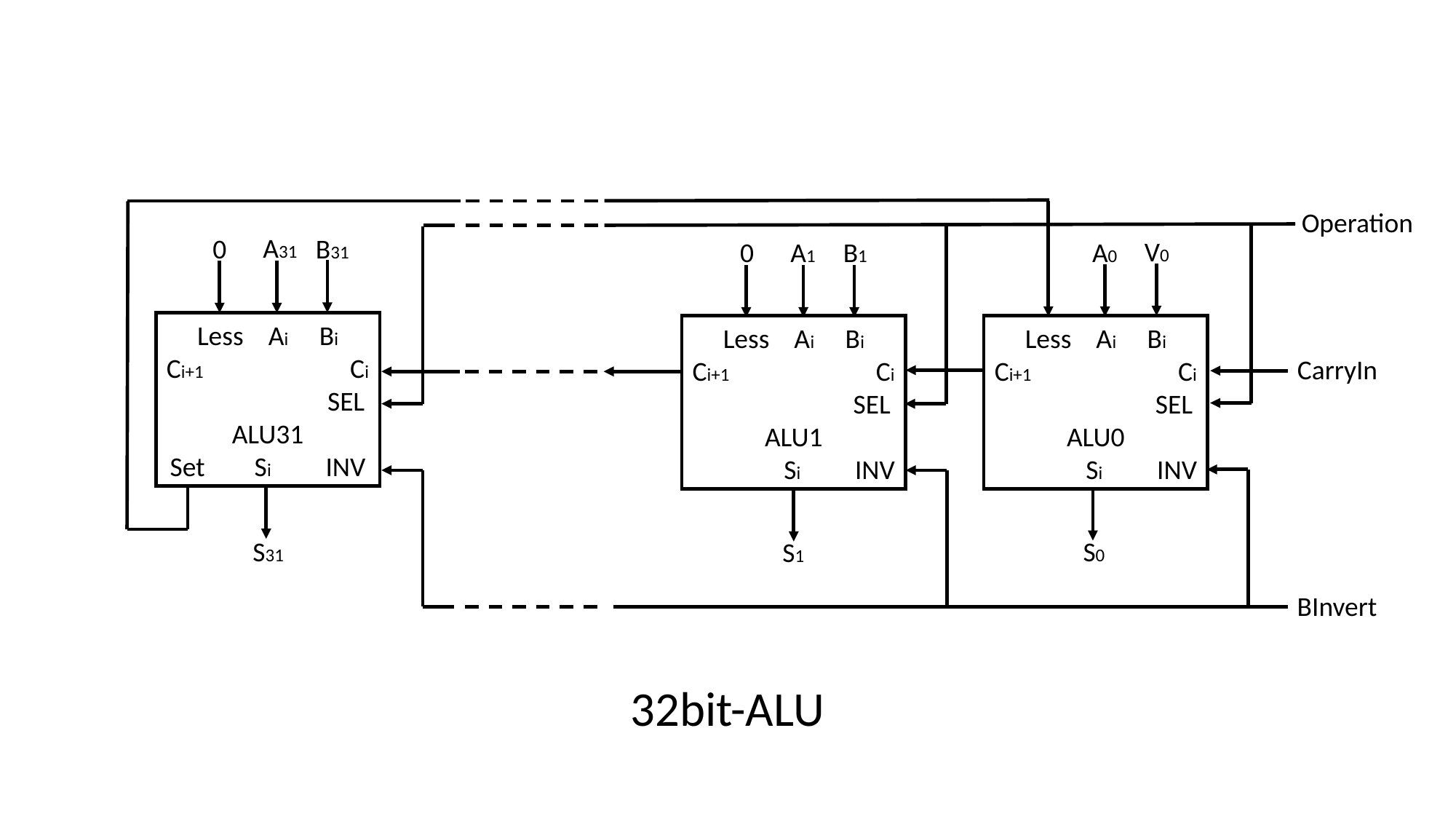

Operation
A31
B31
0
V0
A1
B1
A0
0

Less    Ai     Bi
Ci+1                                   Ci
                          SEL
ALU31
Set        Si             INV

Less    Ai     Bi
Ci+1                                   Ci
                          SEL
ALU1
Si             INV

Less    Ai     Bi
Ci+1                                   Ci
                          SEL
ALU0
Si             INV
CarryIn
S31
S0
S1
BInvert
32bit-ALU